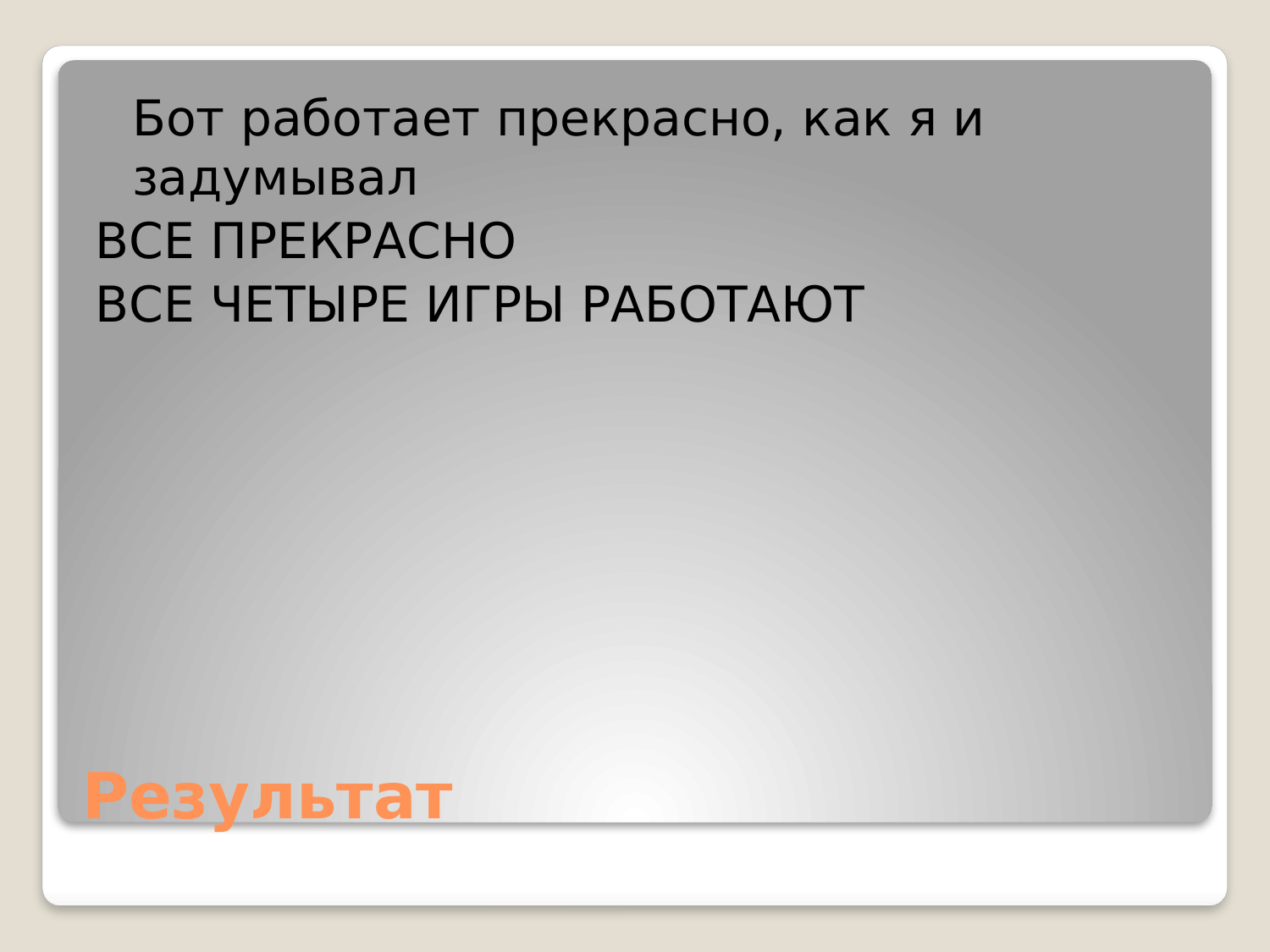

Бот работает прекрасно, как я и задумывал
ВСЕ ПРЕКРАСНО
ВСЕ ЧЕТЫРЕ ИГРЫ РАБОТАЮТ
# Результат